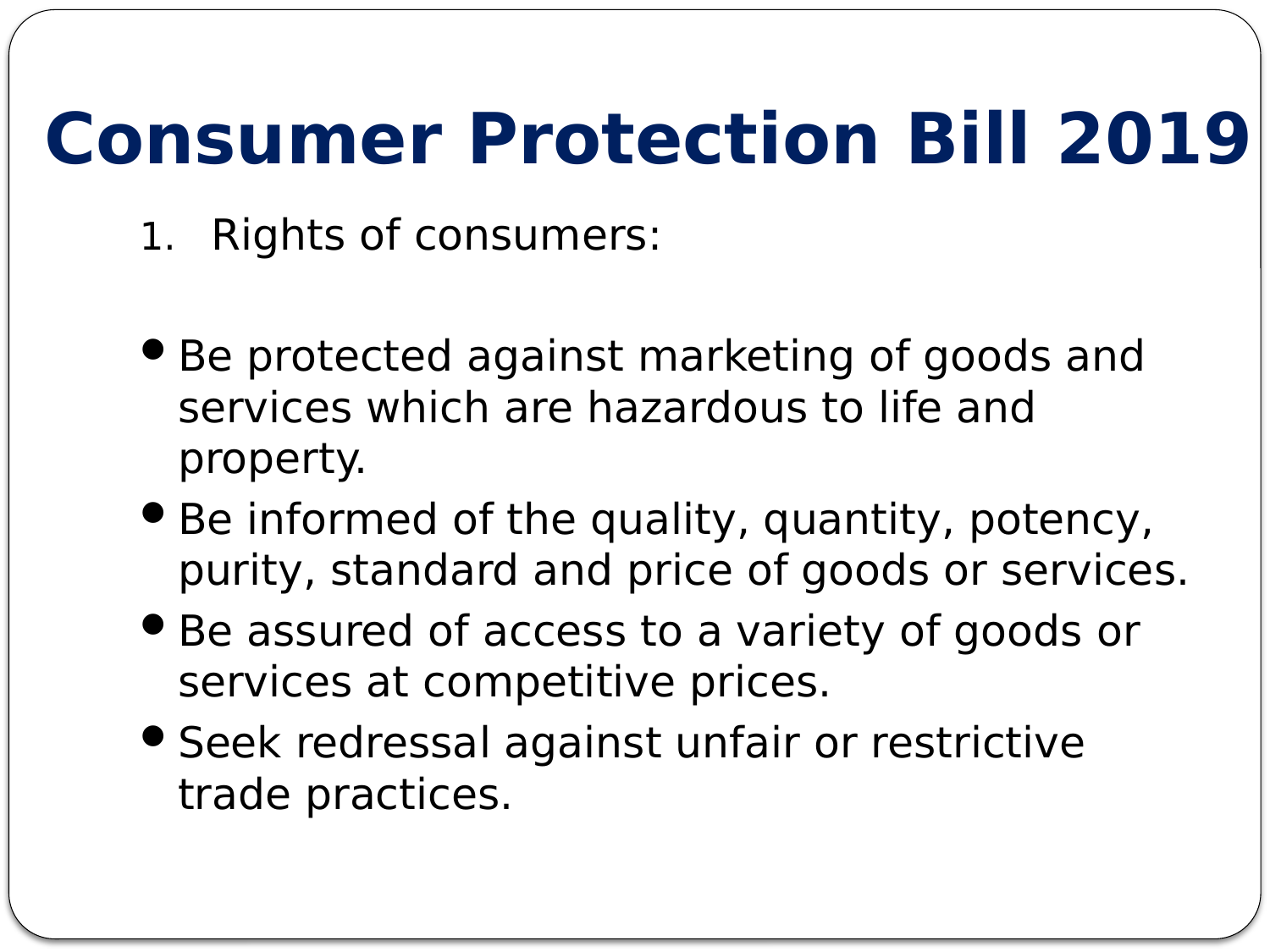

# Consumer Protection Bill 2019
Rights of consumers:

Be protected against marketing of goods and services which are hazardous to life and property.
Be informed of the quality, quantity, potency, purity, standard and price of goods or services.
Be assured of access to a variety of goods or services at competitive prices.
Seek redressal against unfair or restrictive trade practices.